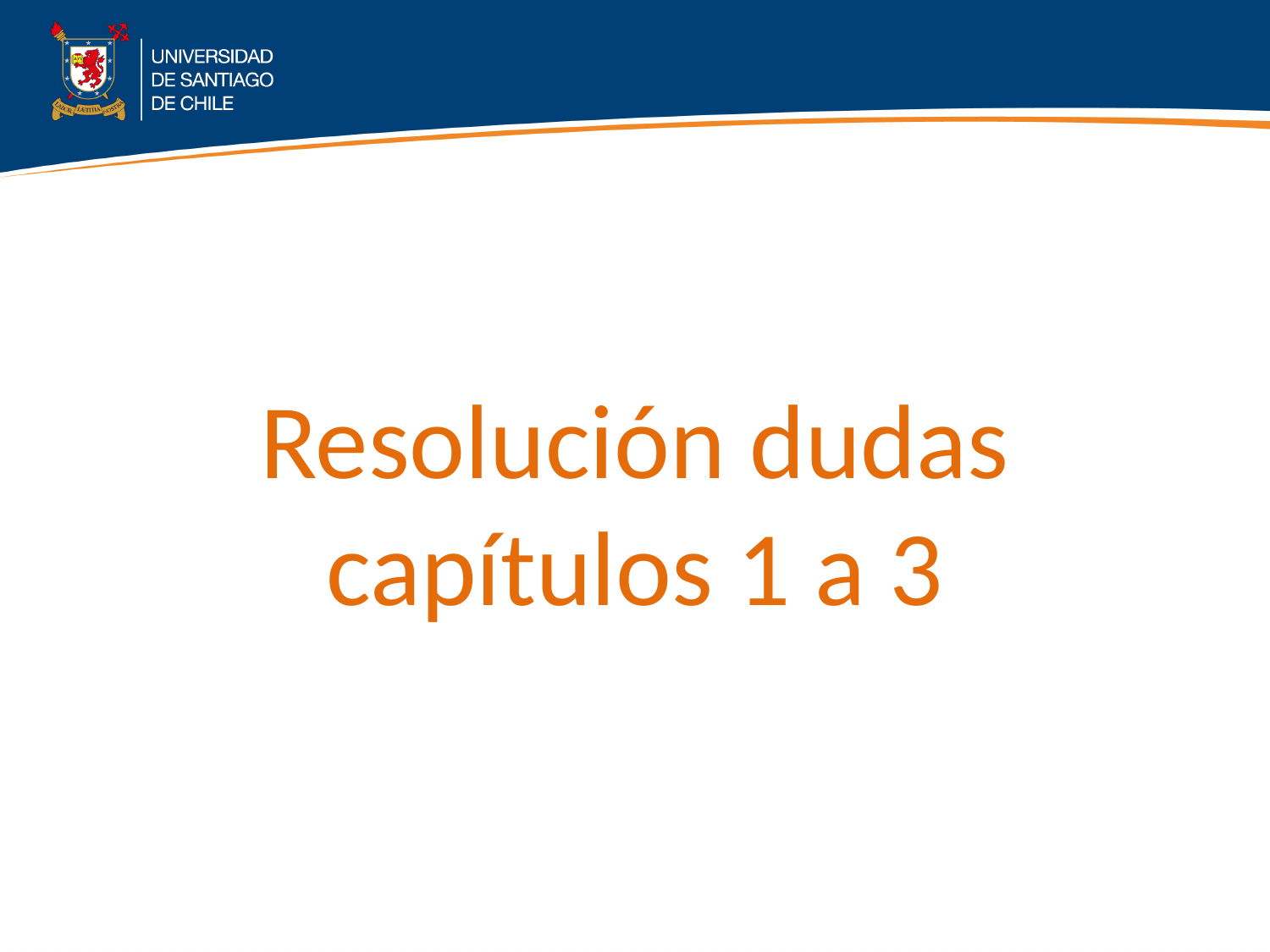

# Resolución dudas capítulos 1 a 3